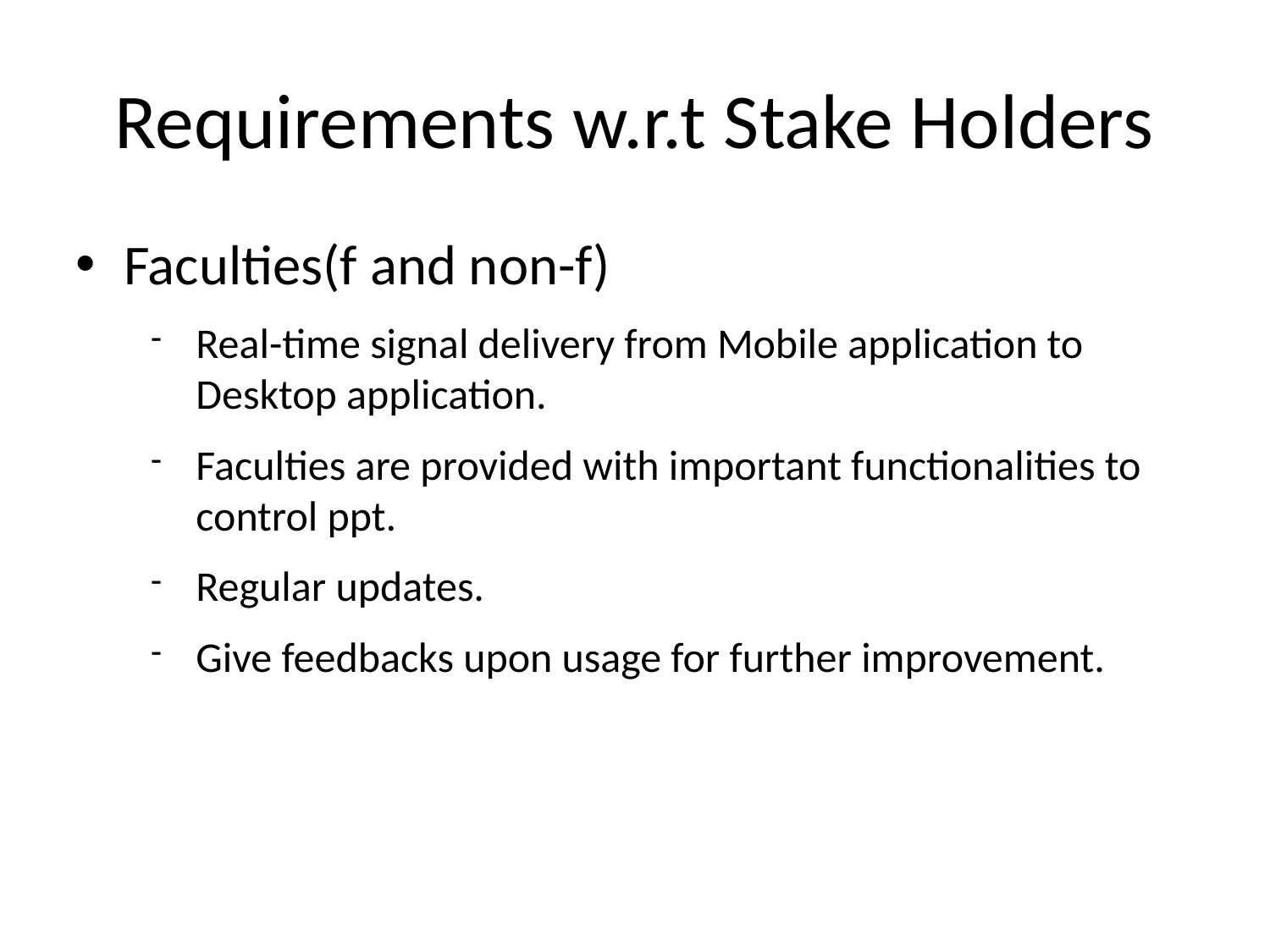

Requirements w.r.t Stake Holders
Faculties(f and non-f)
Real-time signal delivery from Mobile application to Desktop application.
Faculties are provided with important functionalities to control ppt.
Regular updates.
Give feedbacks upon usage for further improvement.